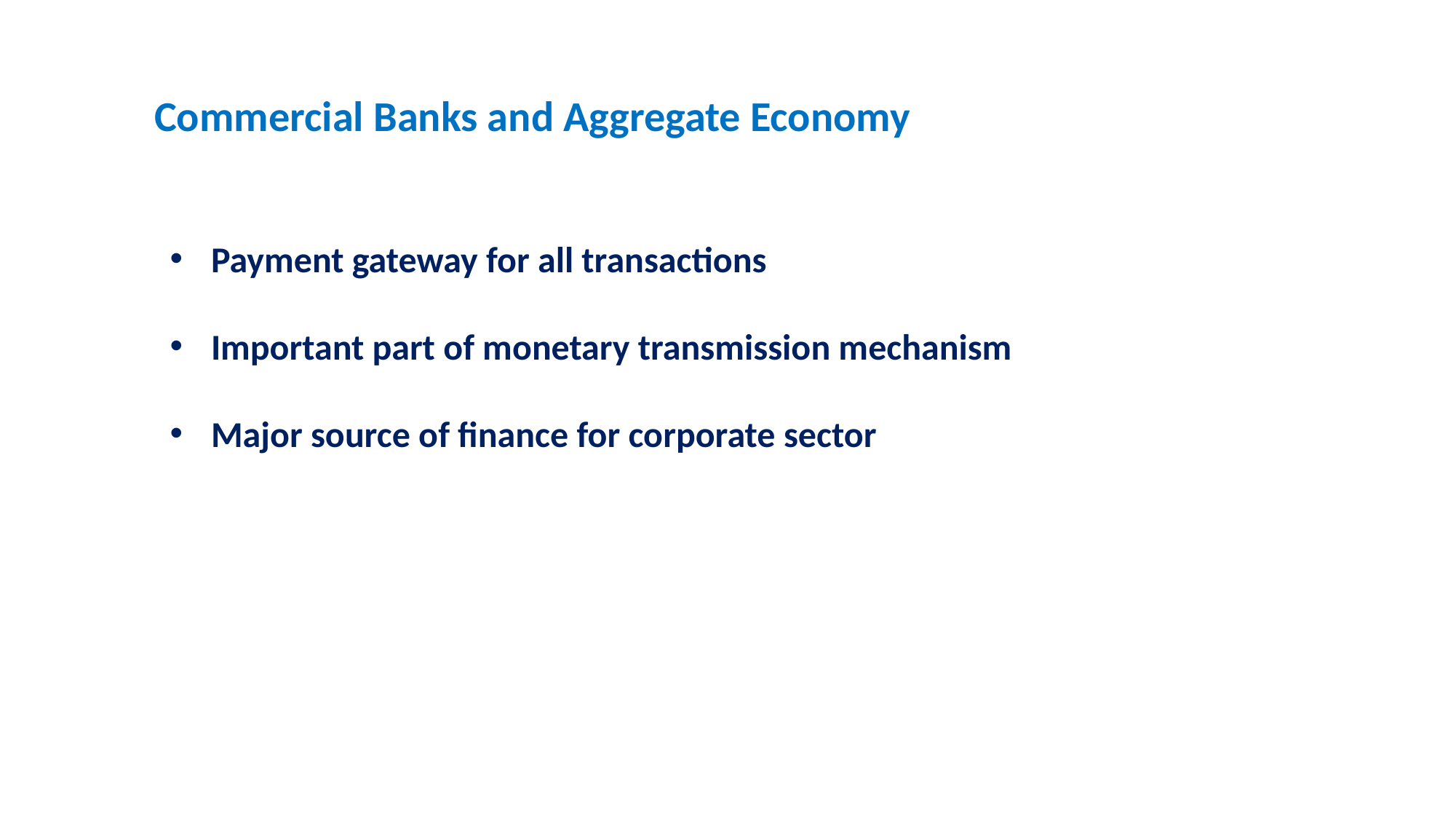

Commercial Banks and Aggregate Economy

Payment gateway for all transactions

Important part of monetary transmission mechanism

Major source of finance for corporate sector